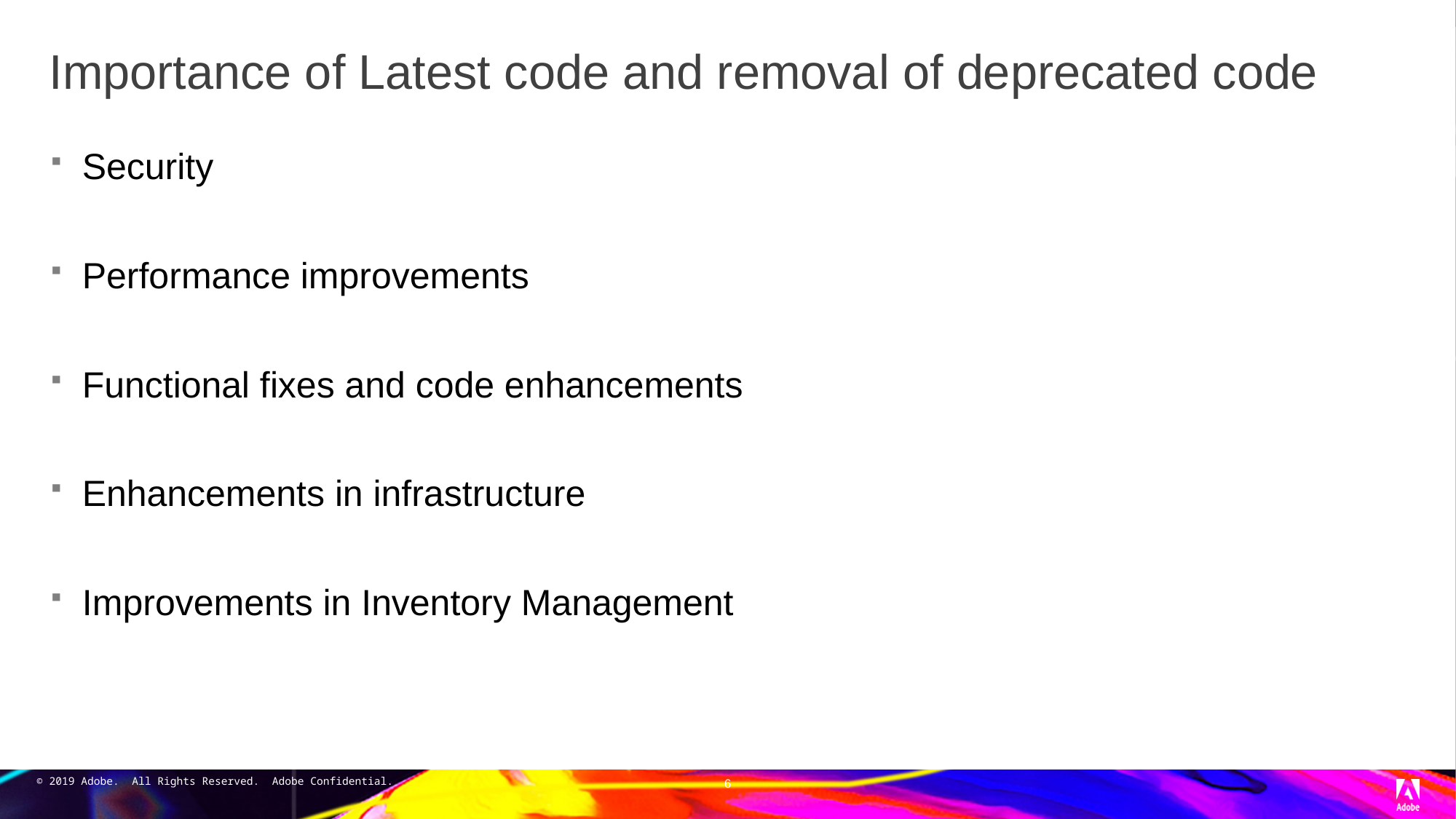

# Importance of Latest code and removal of deprecated code
Security

Performance improvements

Functional fixes and code enhancements

Enhancements in infrastructure

Improvements in Inventory Management

6